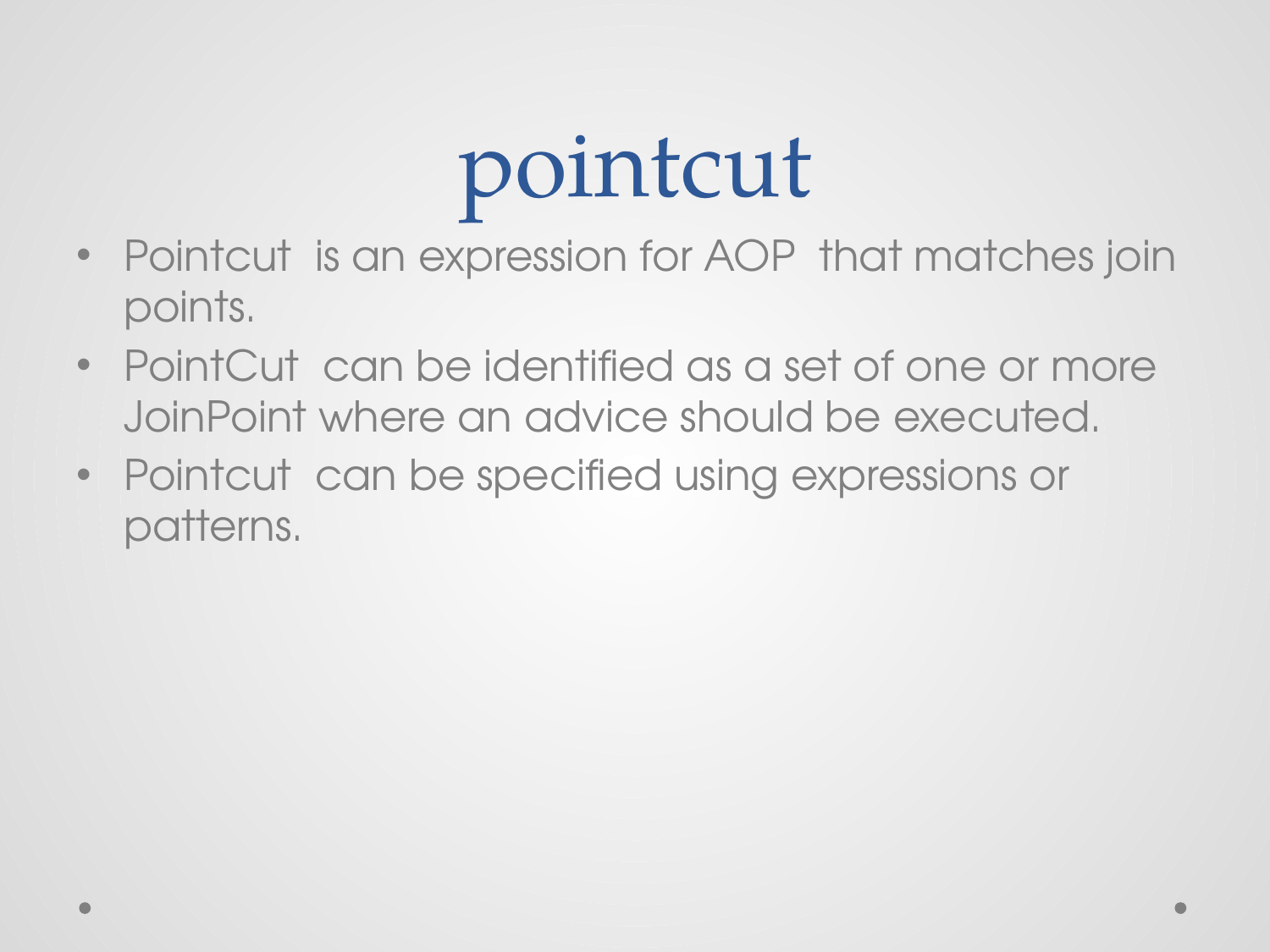

# pointcut
Pointcut  is an expression for AOP  that matches join points.
PointCut  can be identified as a set of one or more JoinPoint where an advice should be executed.
Pointcut  can be specified using expressions or patterns.